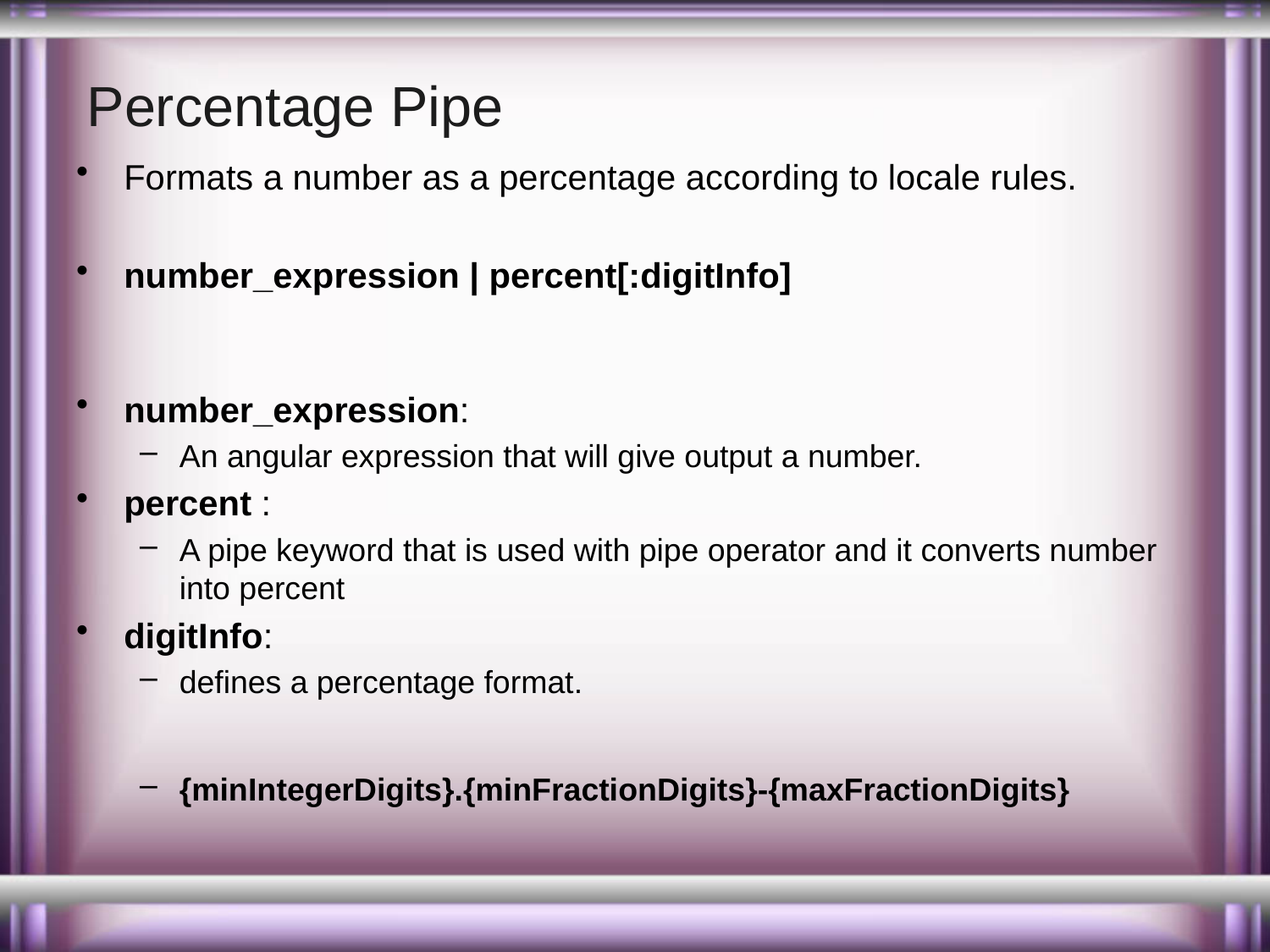

# Percentage Pipe
Formats a number as a percentage according to locale rules.

number_expression | percent[:digitInfo]
number_expression:
An angular expression that will give output a number.
percent :
A pipe keyword that is used with pipe operator and it converts number into percent
digitInfo:
defines a percentage format.

{minIntegerDigits}.{minFractionDigits}-{maxFractionDigits}